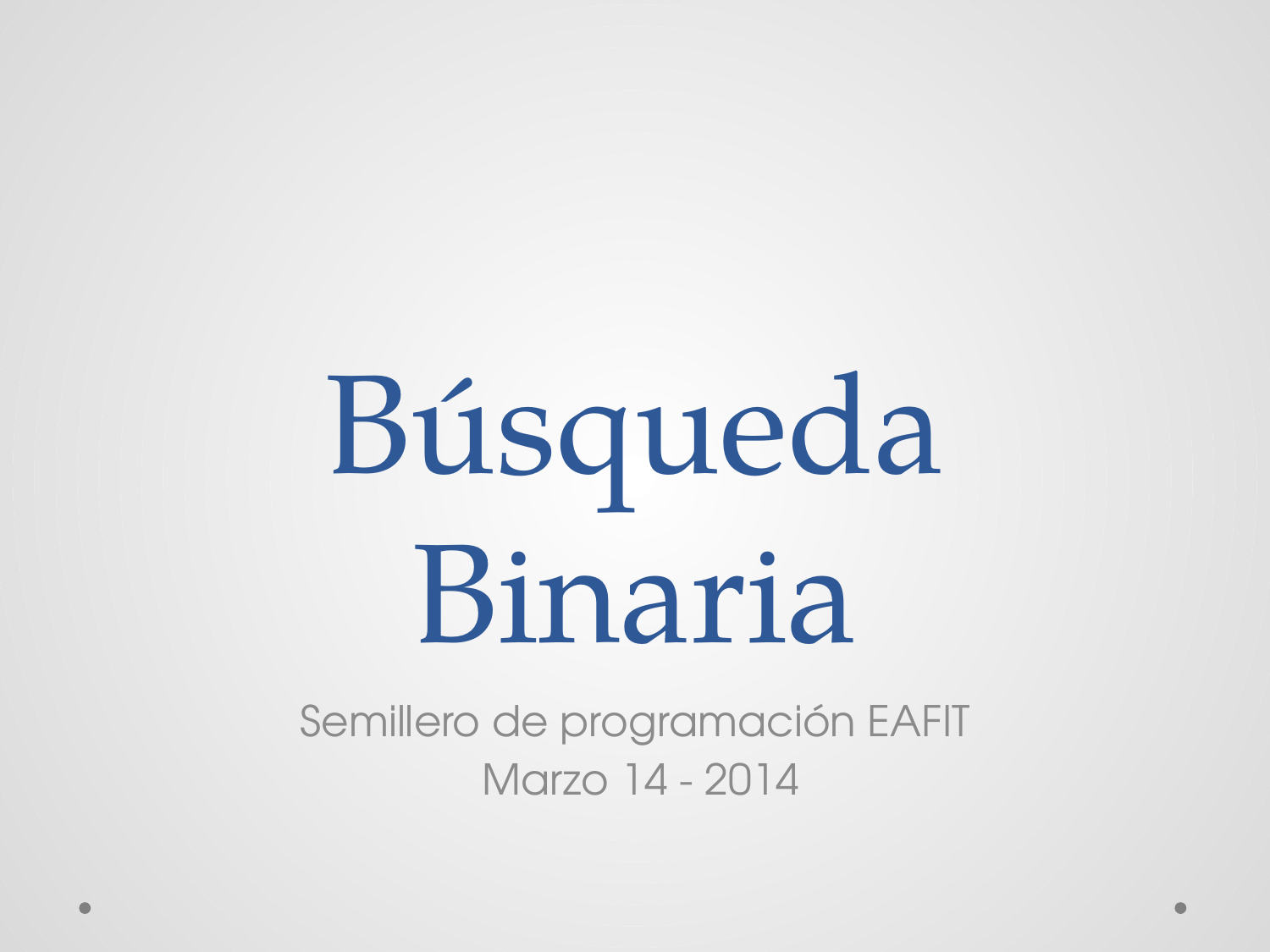

# Búsqueda Binaria
Semillero de programación EAFIT
 Marzo 14 - 2014